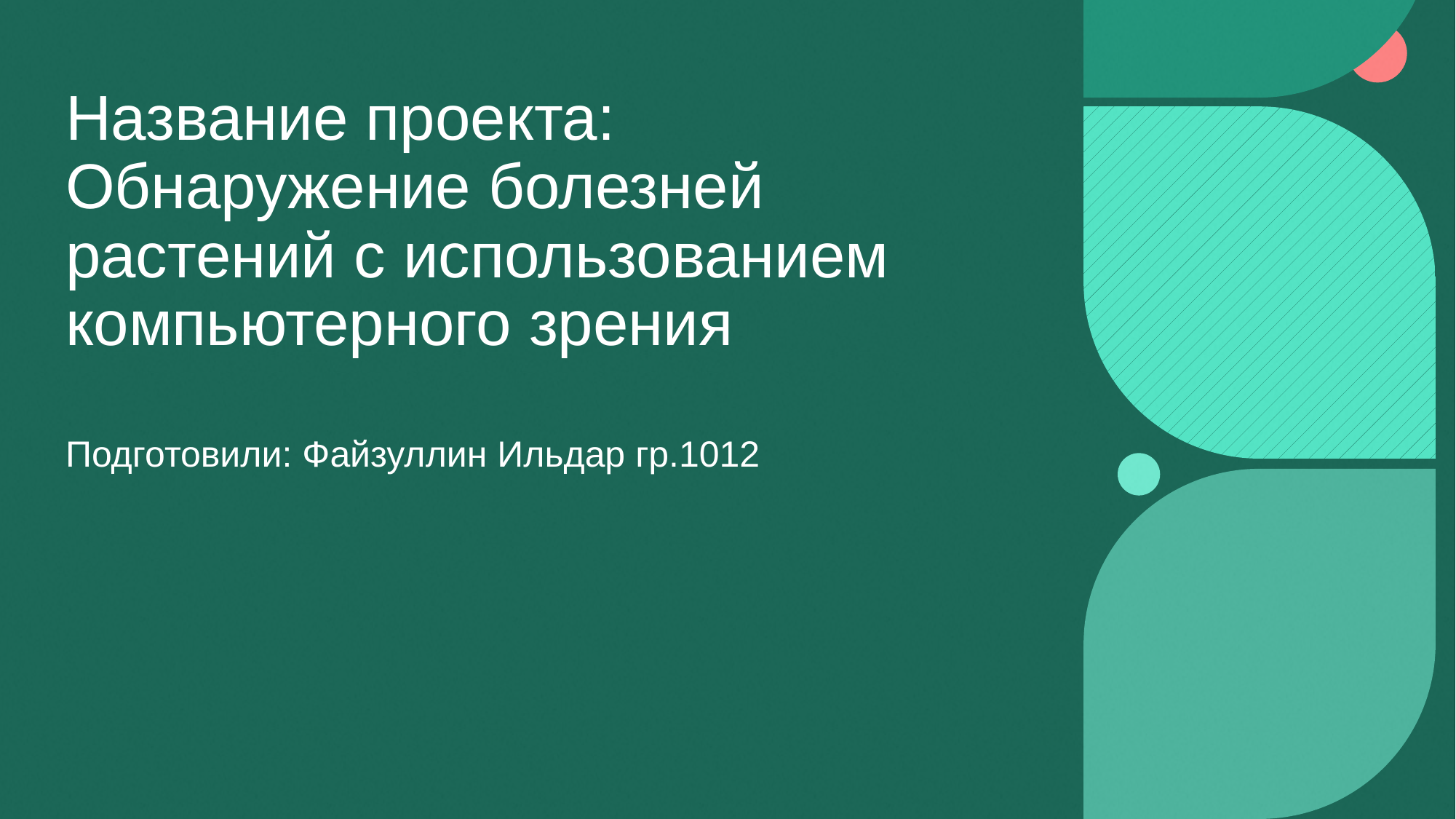

# Название проекта: Обнаружение болезней растений с использованием компьютерного зрения

Подготовили: Файзуллин Ильдар гр.1012